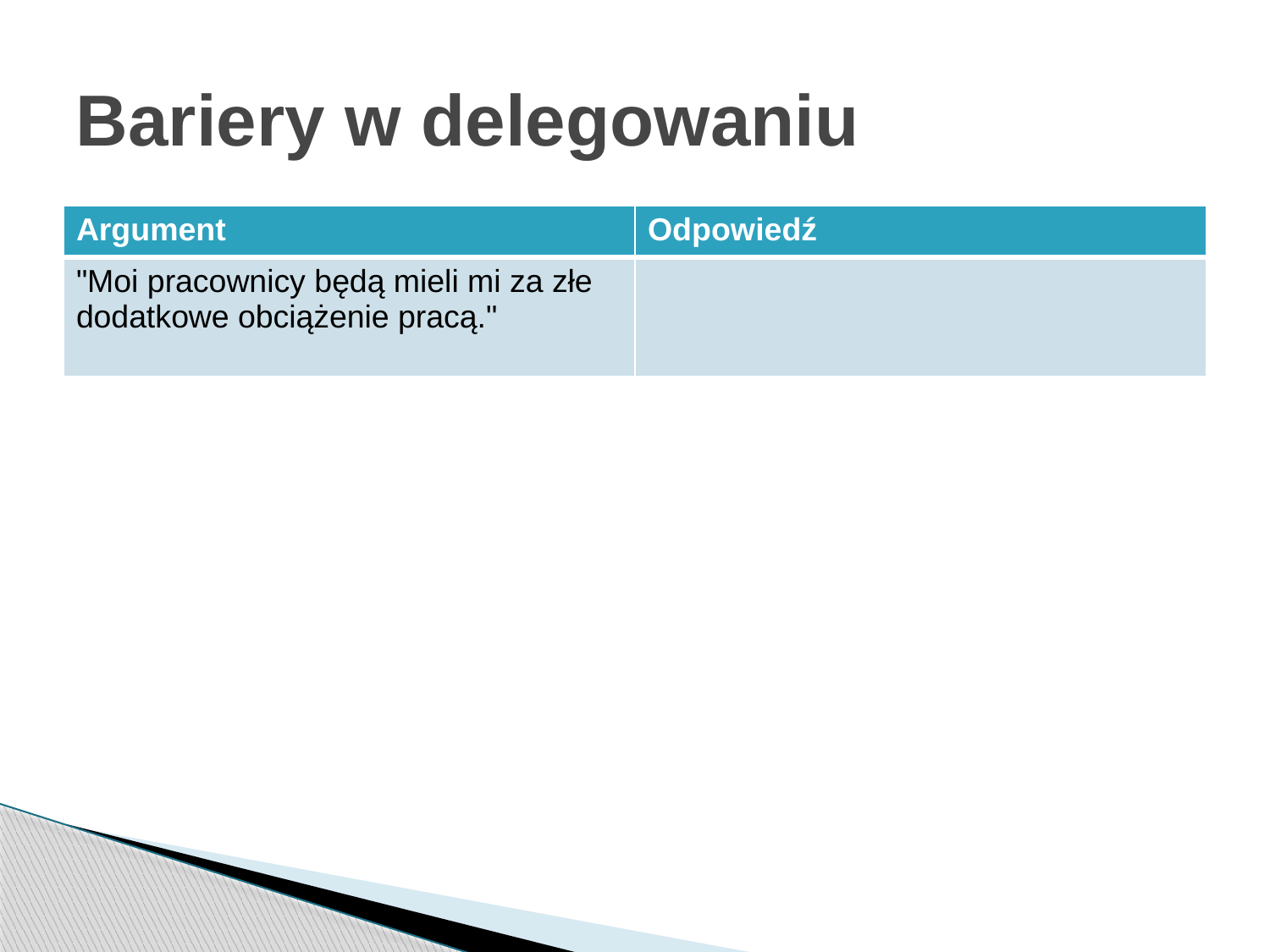

# Bariery w delegowaniu
| Argument | Odpowiedź |
| --- | --- |
| "Moi pracownicy będą mieli mi za złe dodatkowe obciążenie pracą." |  |